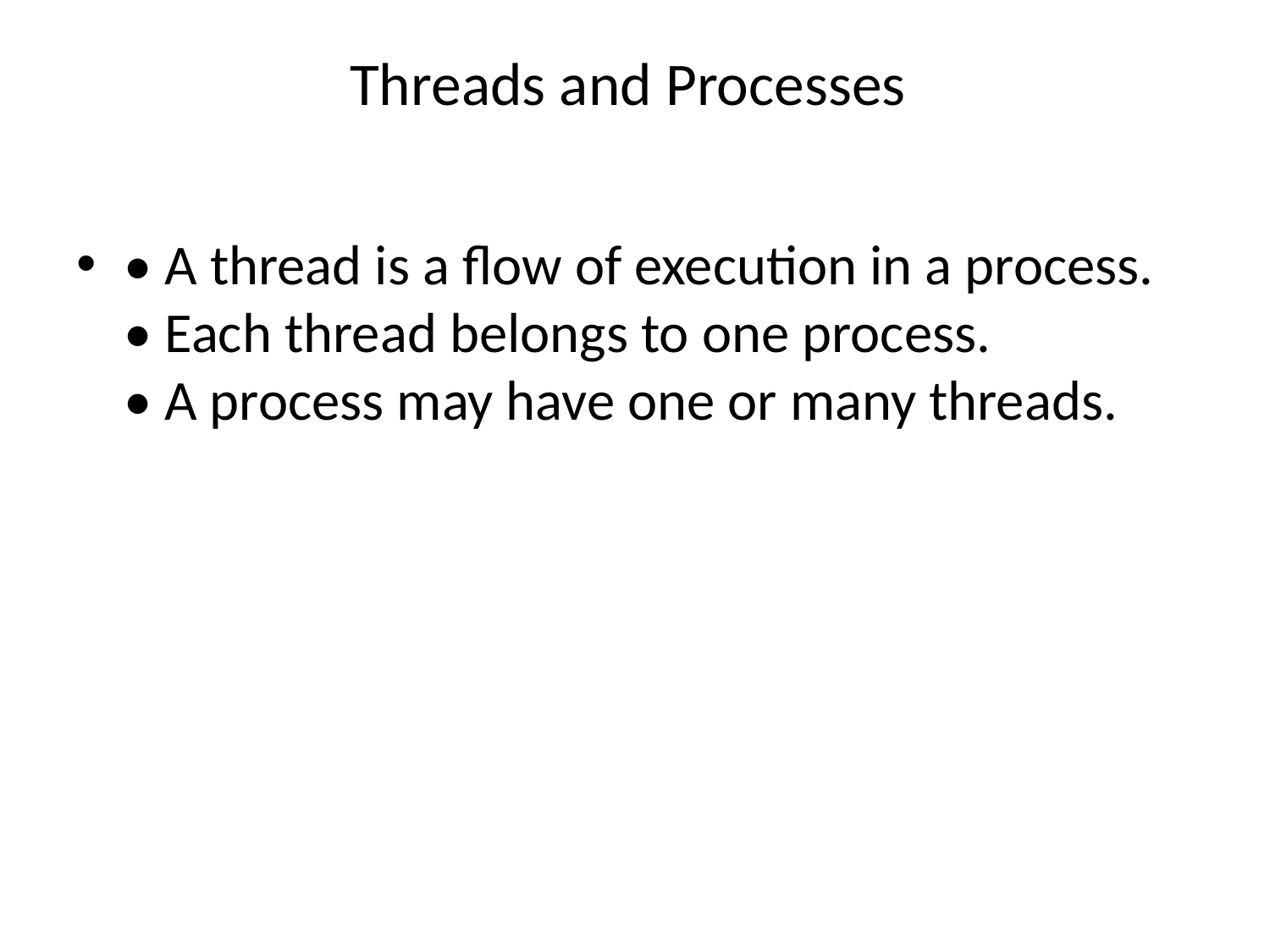

# Threads and Processes
• A thread is a flow of execution in a process. • Each thread belongs to one process.
• A process may have one or many threads.